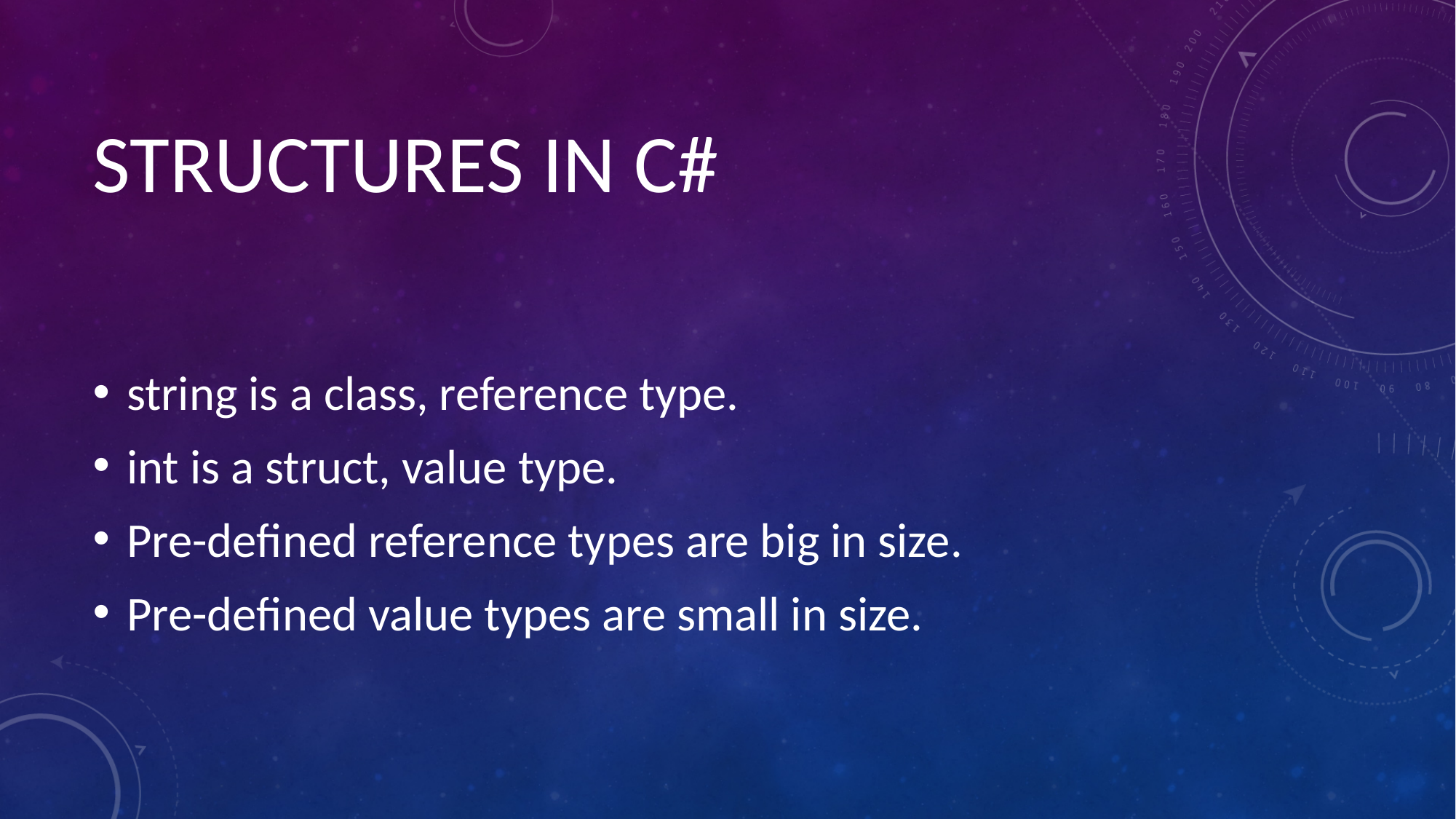

# STRUCTURES IN C#
string is a class, reference type.
int is a struct, value type.
Pre-defined reference types are big in size.
Pre-defined value types are small in size.